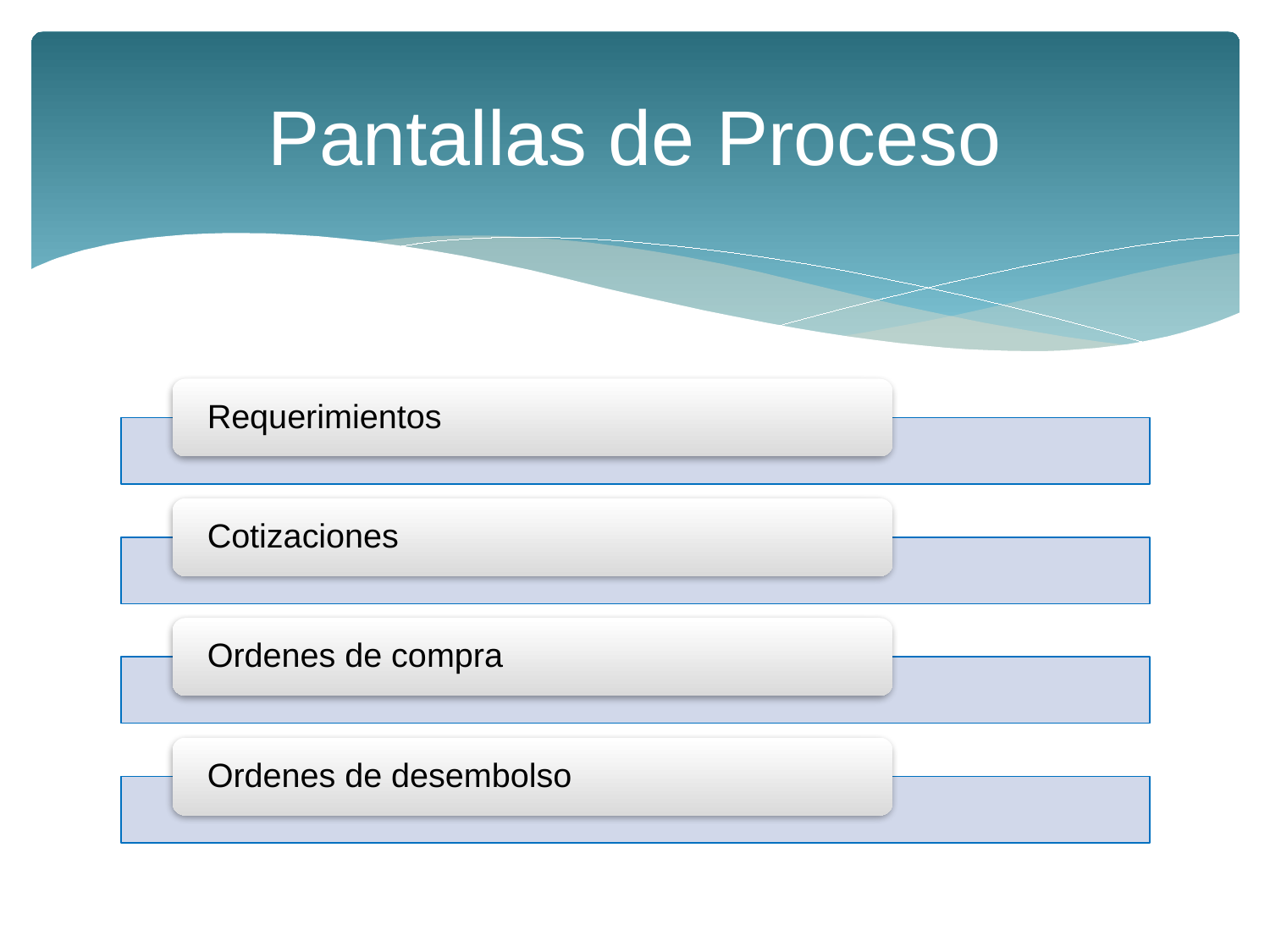

# Pantallas de Proceso
Requerimientos
Cotizaciones
Ordenes de compra
Ordenes de desembolso